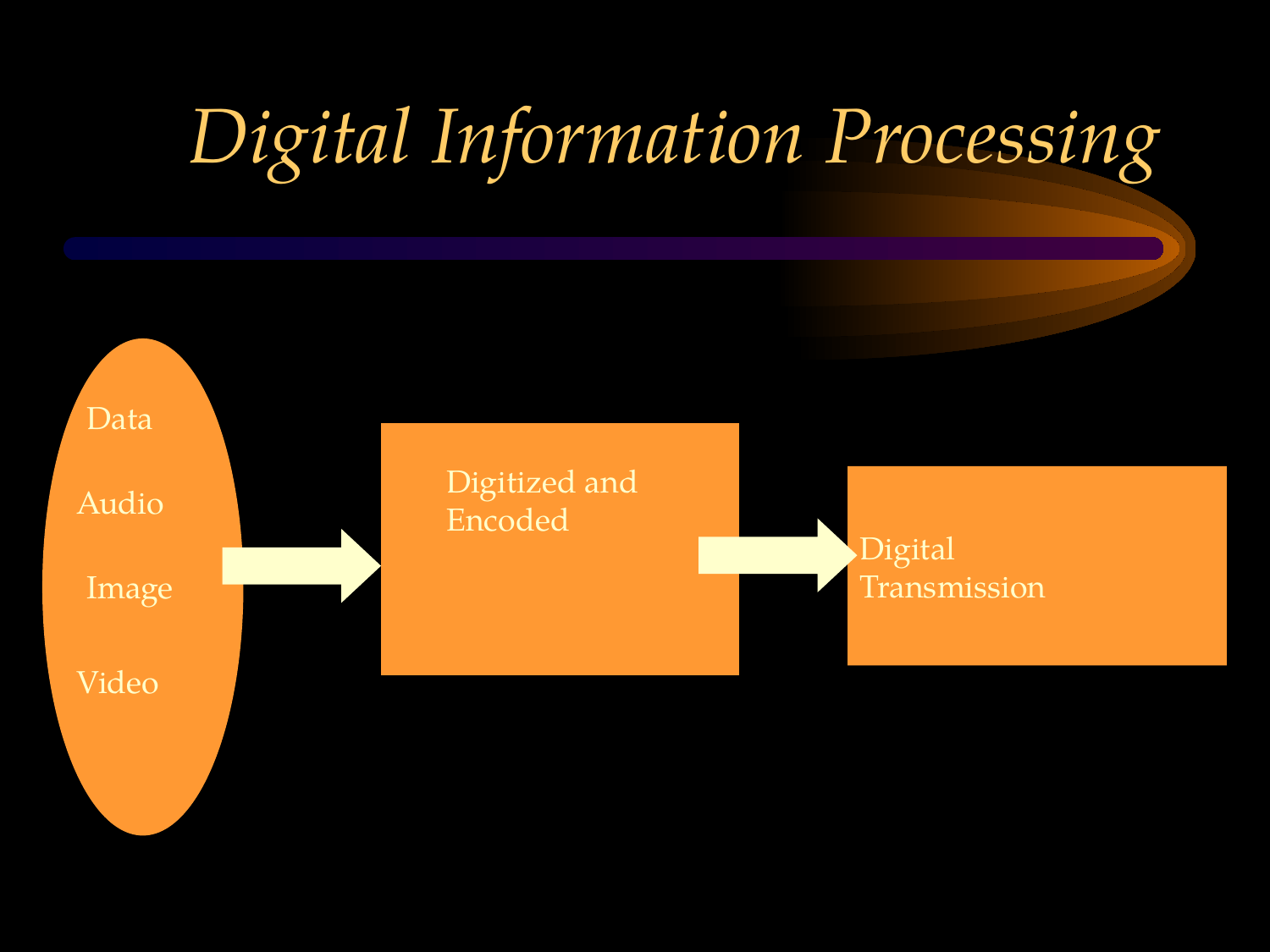

# Digital Information Processing

Data

Digitized and Encoded
Digital
Transmission
Audio

Image
Video